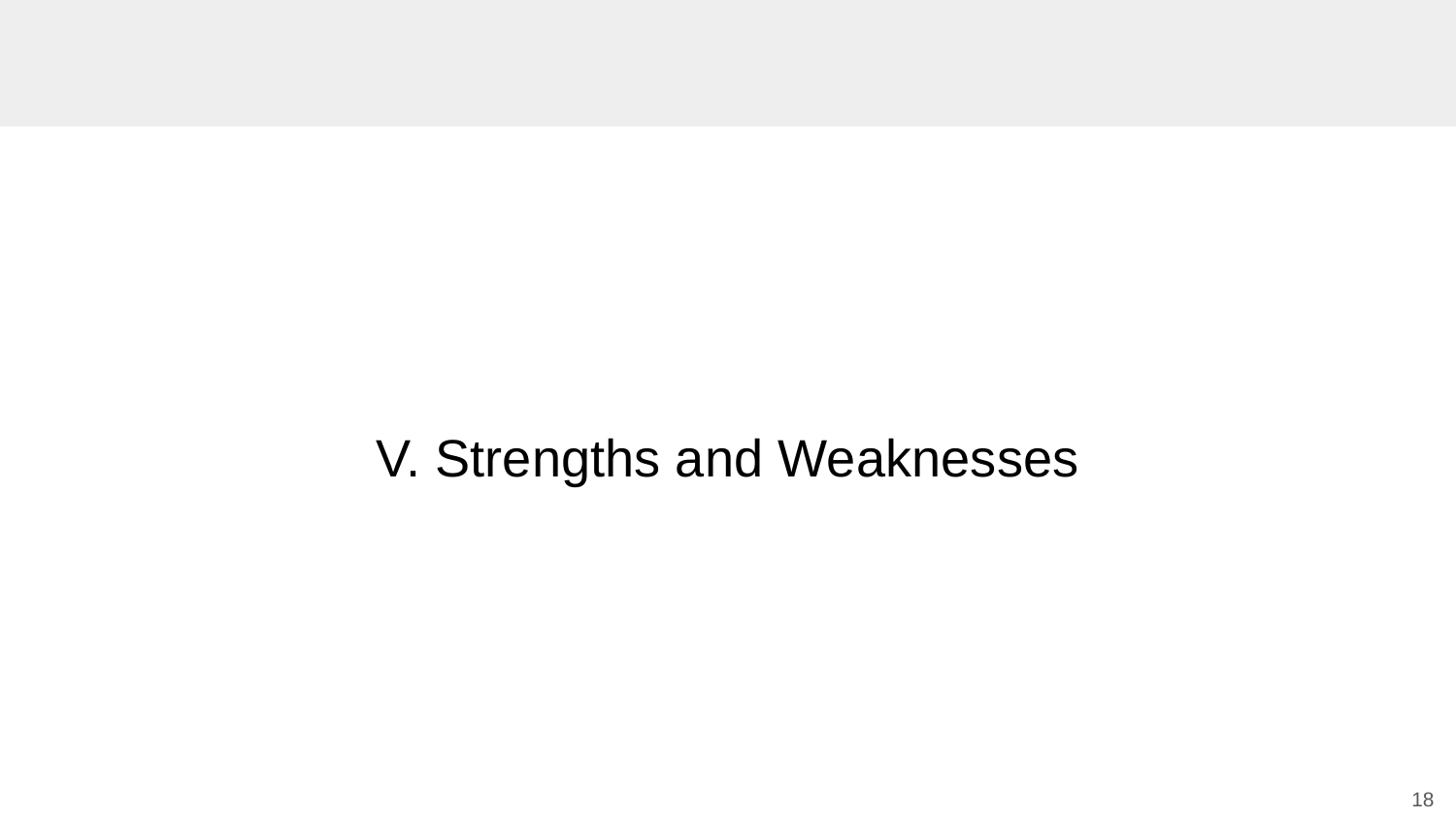

# V. Strengths and Weaknesses
18
18